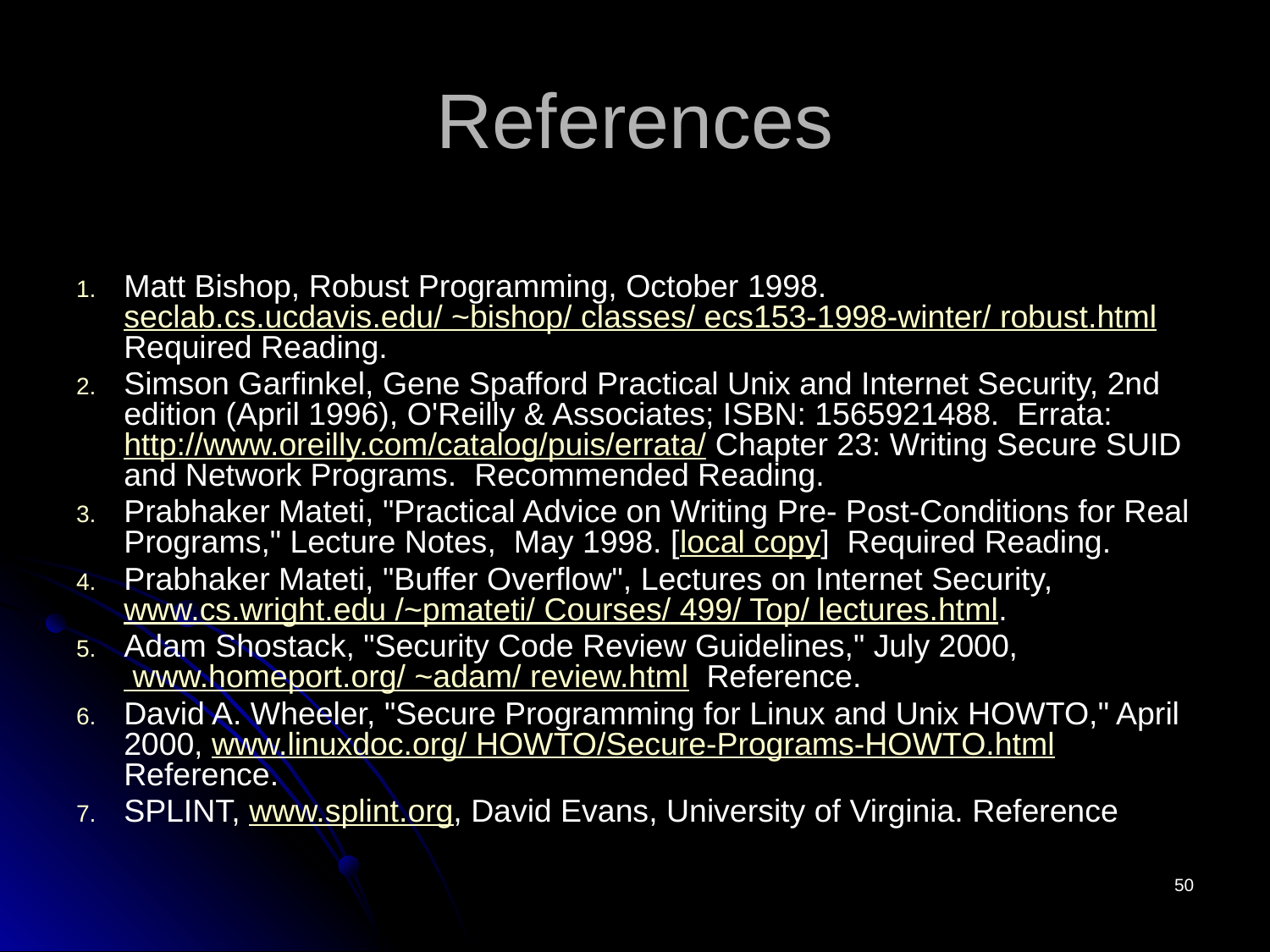

# References

Matt Bishop, Robust Programming, October 1998. seclab.cs.ucdavis.edu/ ~bishop/ classes/ ecs153-1998-winter/ robust.html Required Reading.
Simson Garfinkel, Gene Spafford Practical Unix and Internet Security, 2nd edition (April 1996), O'Reilly & Associates; ISBN: 1565921488.  Errata: http://www.oreilly.com/catalog/puis/errata/ Chapter 23: Writing Secure SUID and Network Programs.  Recommended Reading.
Prabhaker Mateti, "Practical Advice on Writing Pre- Post-Conditions for Real Programs," Lecture Notes,  May 1998. [local copy]  Required Reading.
Prabhaker Mateti, "Buffer Overflow", Lectures on Internet Security, www.cs.wright.edu /~pmateti/ Courses/ 499/ Top/ lectures.html.
Adam Shostack, "Security Code Review Guidelines," July 2000, www.homeport.org/ ~adam/ review.html  Reference.
David A. Wheeler, "Secure Programming for Linux and Unix HOWTO," April 2000, www.linuxdoc.org/ HOWTO/Secure-Programs-HOWTO.html  Reference.
SPLINT, www.splint.org, David Evans, University of Virginia. Reference
50